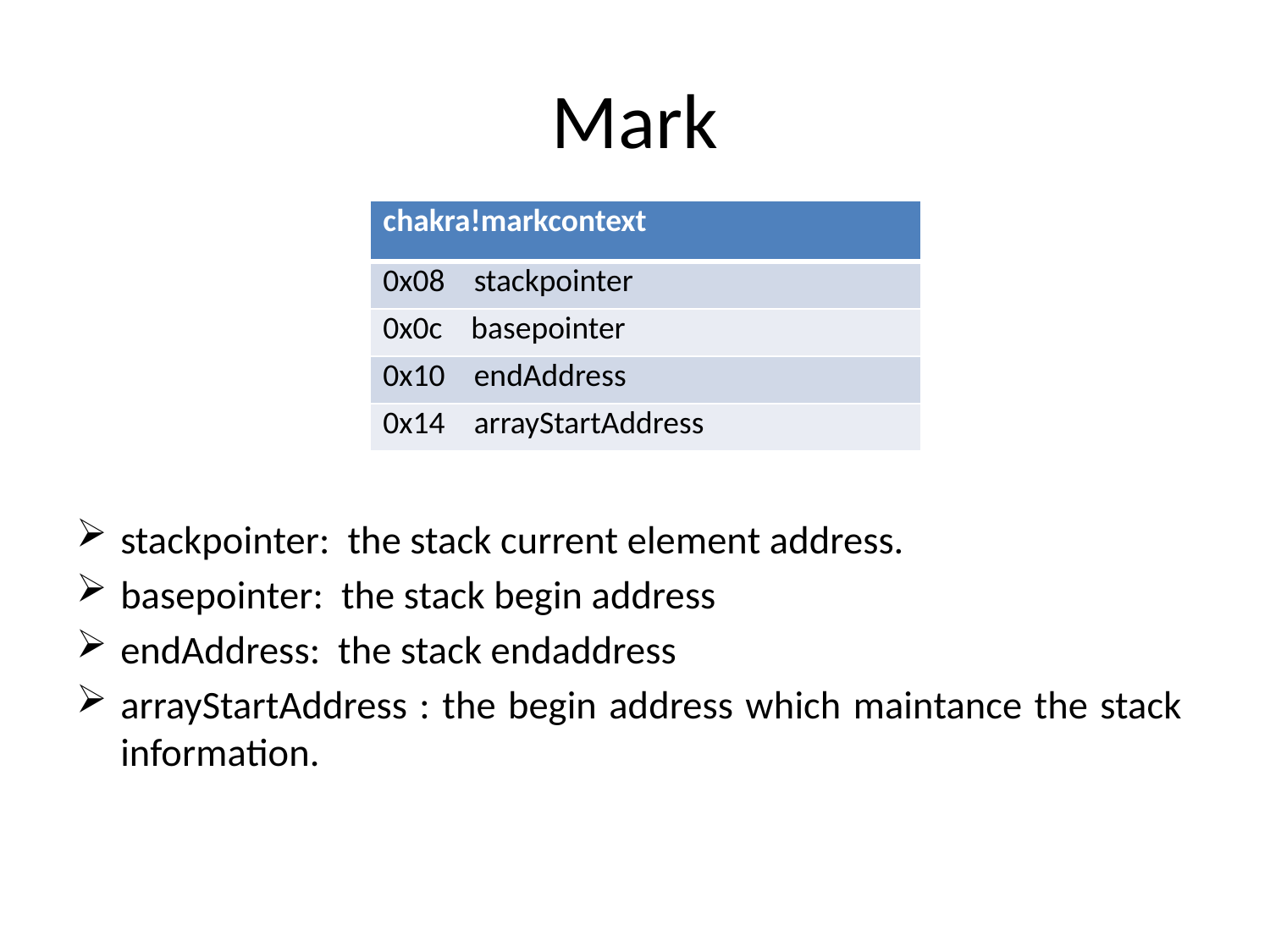

# Mark
| chakra!markcontext |
| --- |
| 0x08 stackpointer |
| 0x0c basepointer |
| 0x10 endAddress |
| 0x14 arrayStartAddress |
stackpointer:  the stack current element address.
basepointer:  the stack begin address
endAddress:  the stack endaddress
arrayStartAddress : the begin address which maintance the stack information.